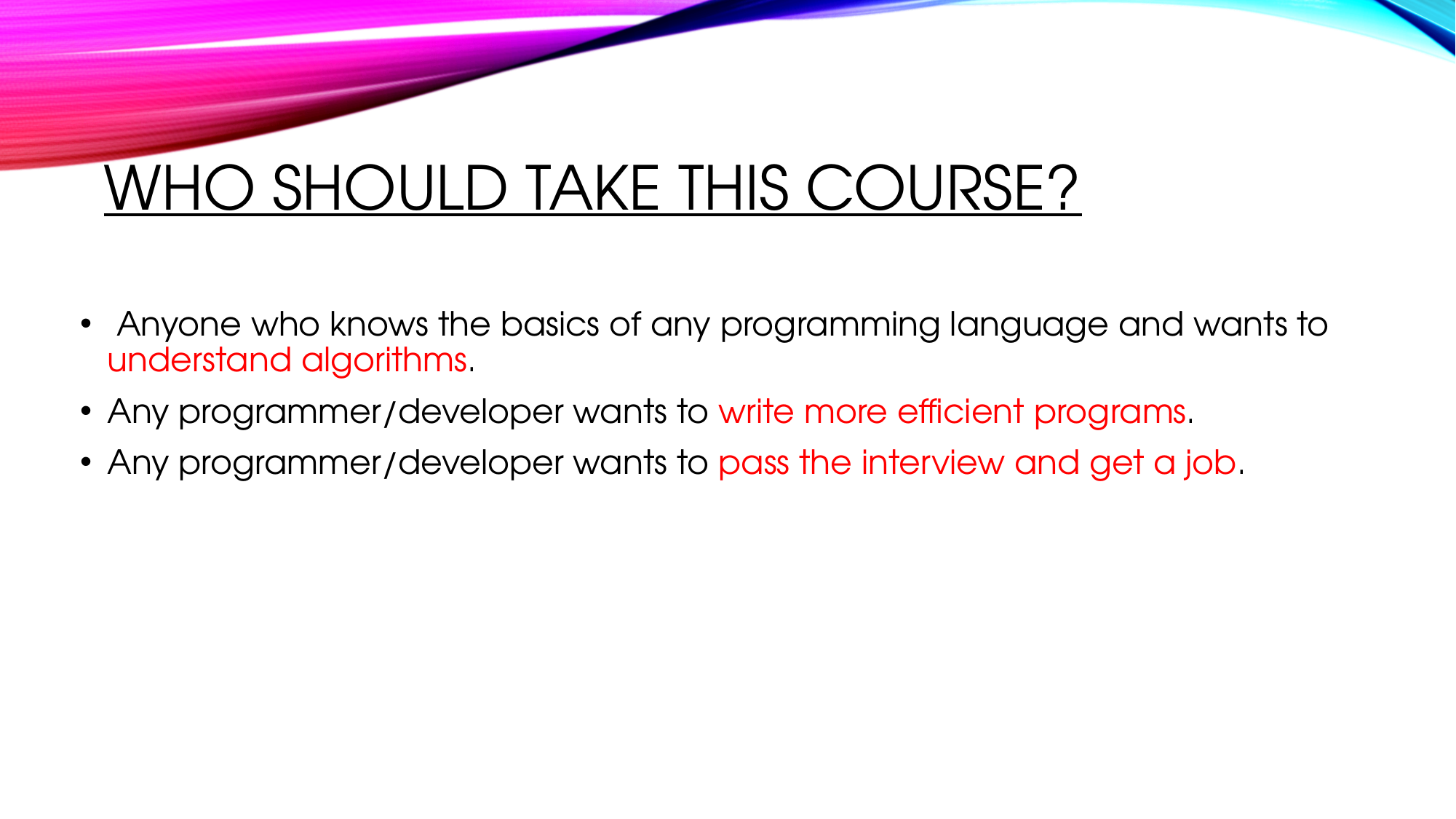

# Who should take this course?

 Anyone who knows the basics of any programming language and wants to understand algorithms.
Any programmer/developer wants to write more efficient programs.
Any programmer/developer wants to pass the interview and get a job.